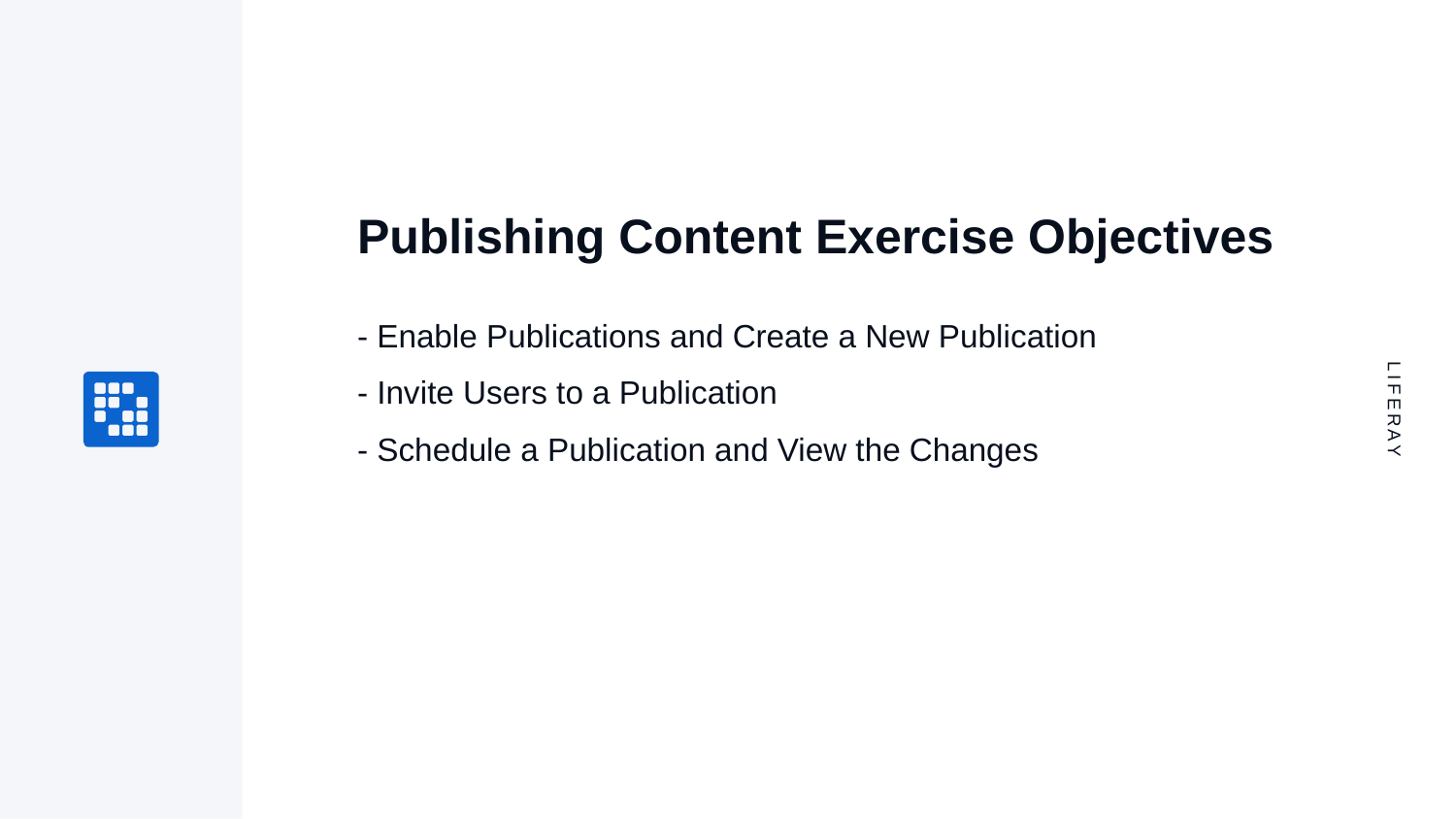

# Publishing Content Exercise Objectives
- Enable Publications and Create a New Publication
- Invite Users to a Publication
- Schedule a Publication and View the Changes